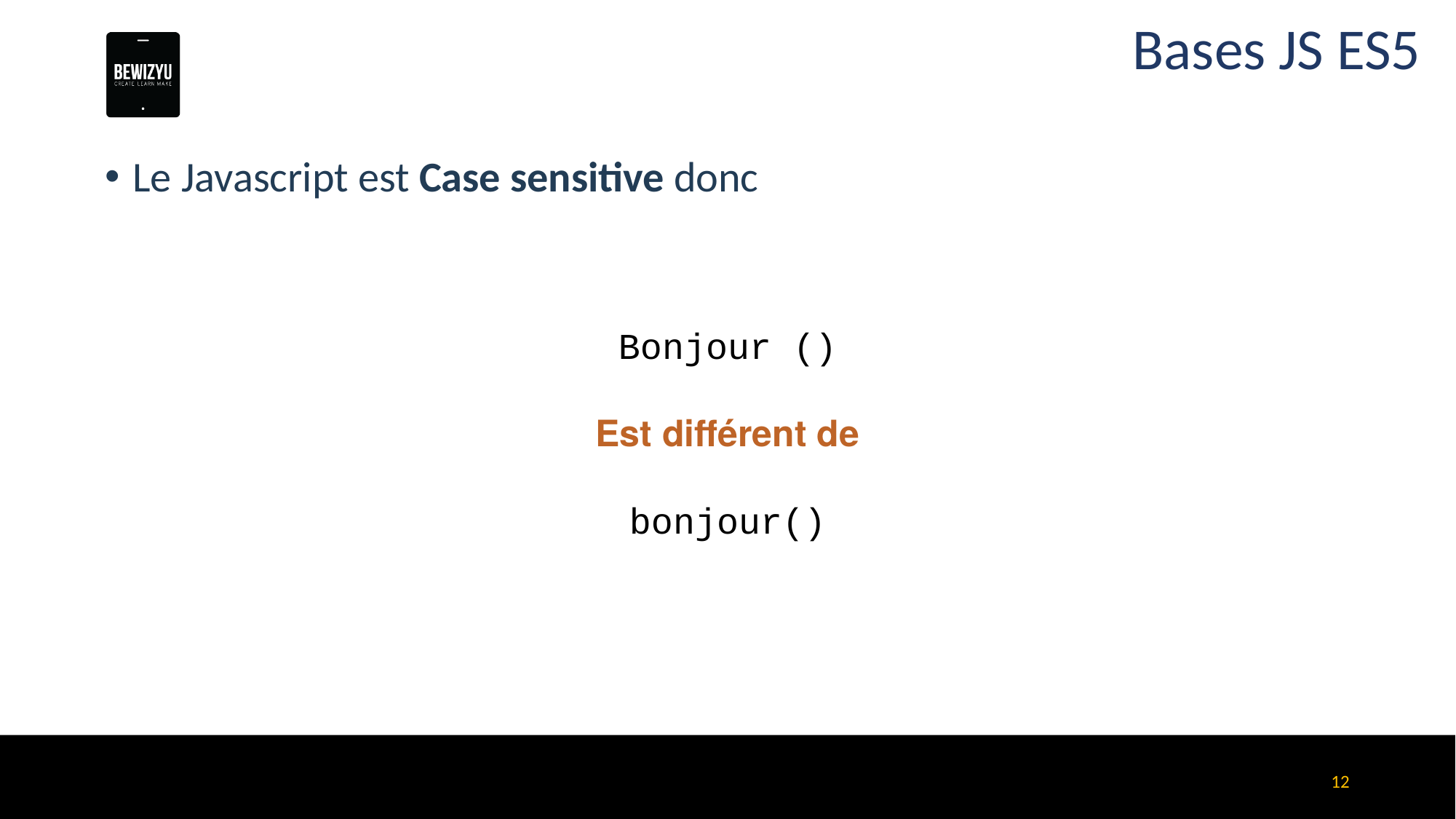

# Bases JS ES5
Le Javascript est Case sensitive donc

Bonjour ()

Est différent de

bonjour()
12